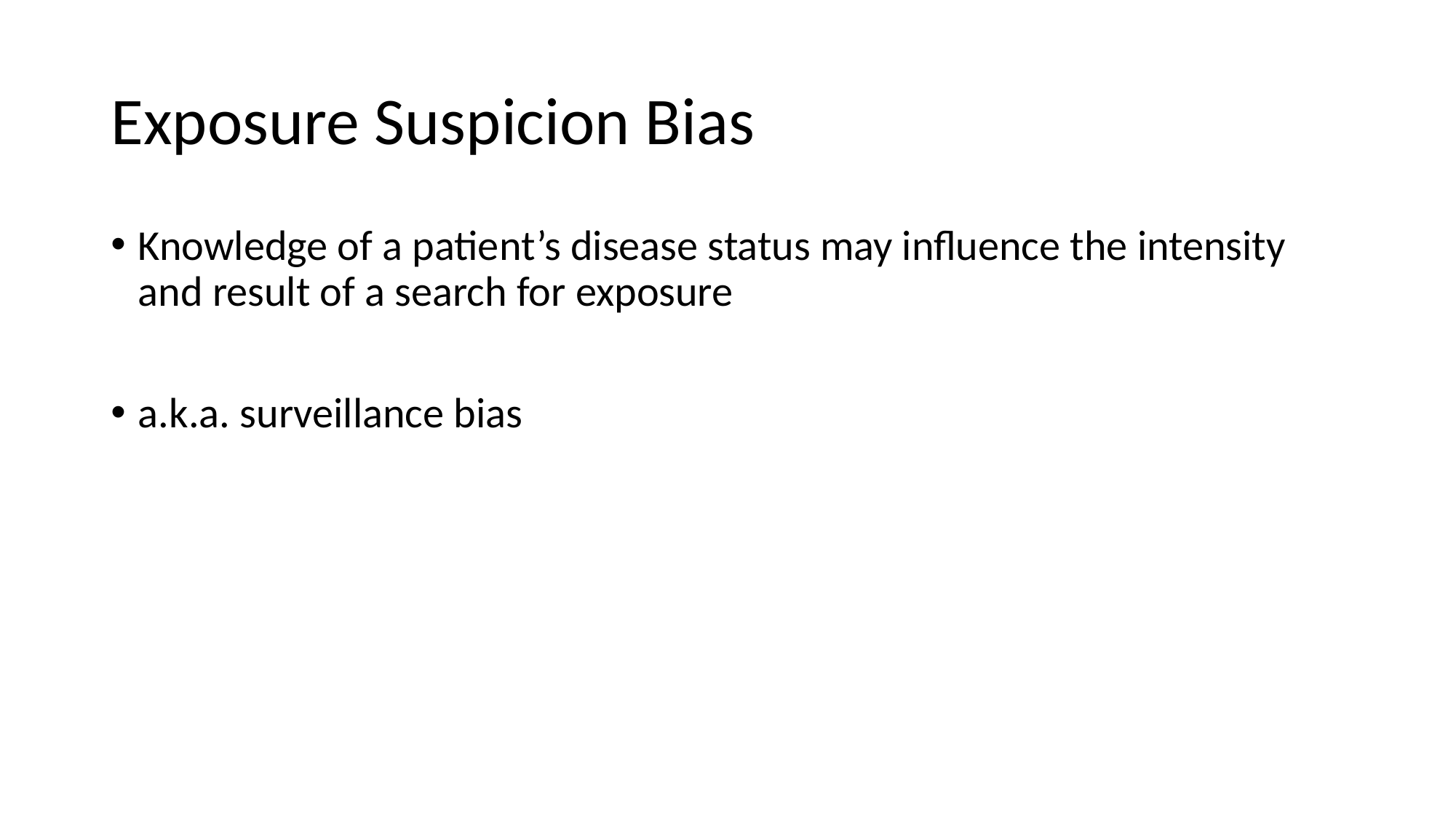

# Exposure Suspicion Bias
Knowledge of a patient’s disease status may influence the intensity and result of a search for exposure

a.k.a. surveillance bias